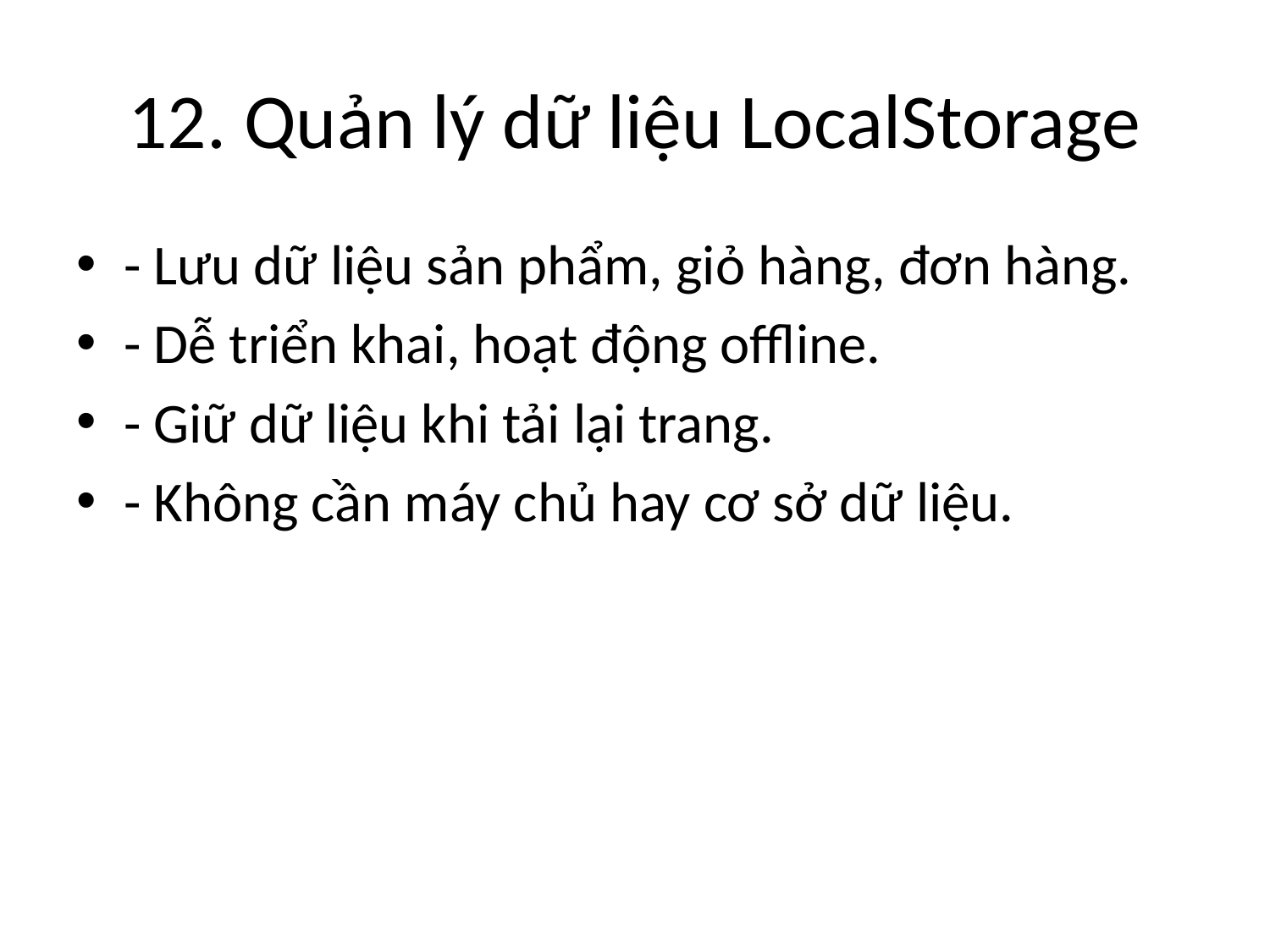

# 12. Quản lý dữ liệu LocalStorage
- Lưu dữ liệu sản phẩm, giỏ hàng, đơn hàng.
- Dễ triển khai, hoạt động offline.
- Giữ dữ liệu khi tải lại trang.
- Không cần máy chủ hay cơ sở dữ liệu.